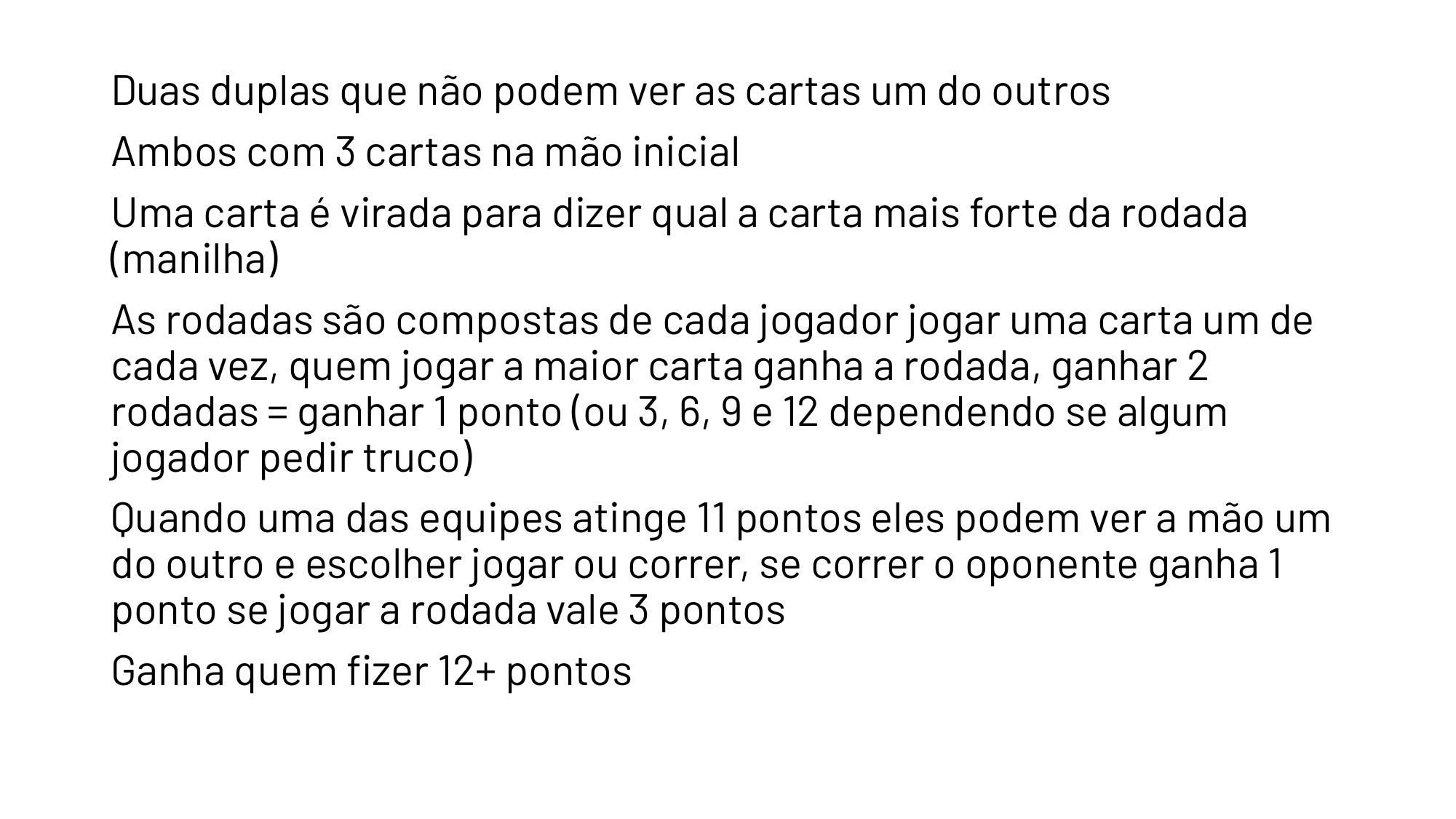

Duas duplas que não podem ver as cartas um do outros
Ambos com 3 cartas na mão inicial
Uma carta é virada para dizer qual a carta mais forte da rodada (manilha)
As rodadas são compostas de cada jogador jogar uma carta um de cada vez, quem jogar a maior carta ganha a rodada, ganhar 2 rodadas = ganhar 1 ponto (ou 3, 6, 9 e 12 dependendo se algum jogador pedir truco)
Quando uma das equipes atinge 11 pontos eles podem ver a mão um do outro e escolher jogar ou correr, se correr o oponente ganha 1 ponto se jogar a rodada vale 3 pontos
Ganha quem fizer 12+ pontos